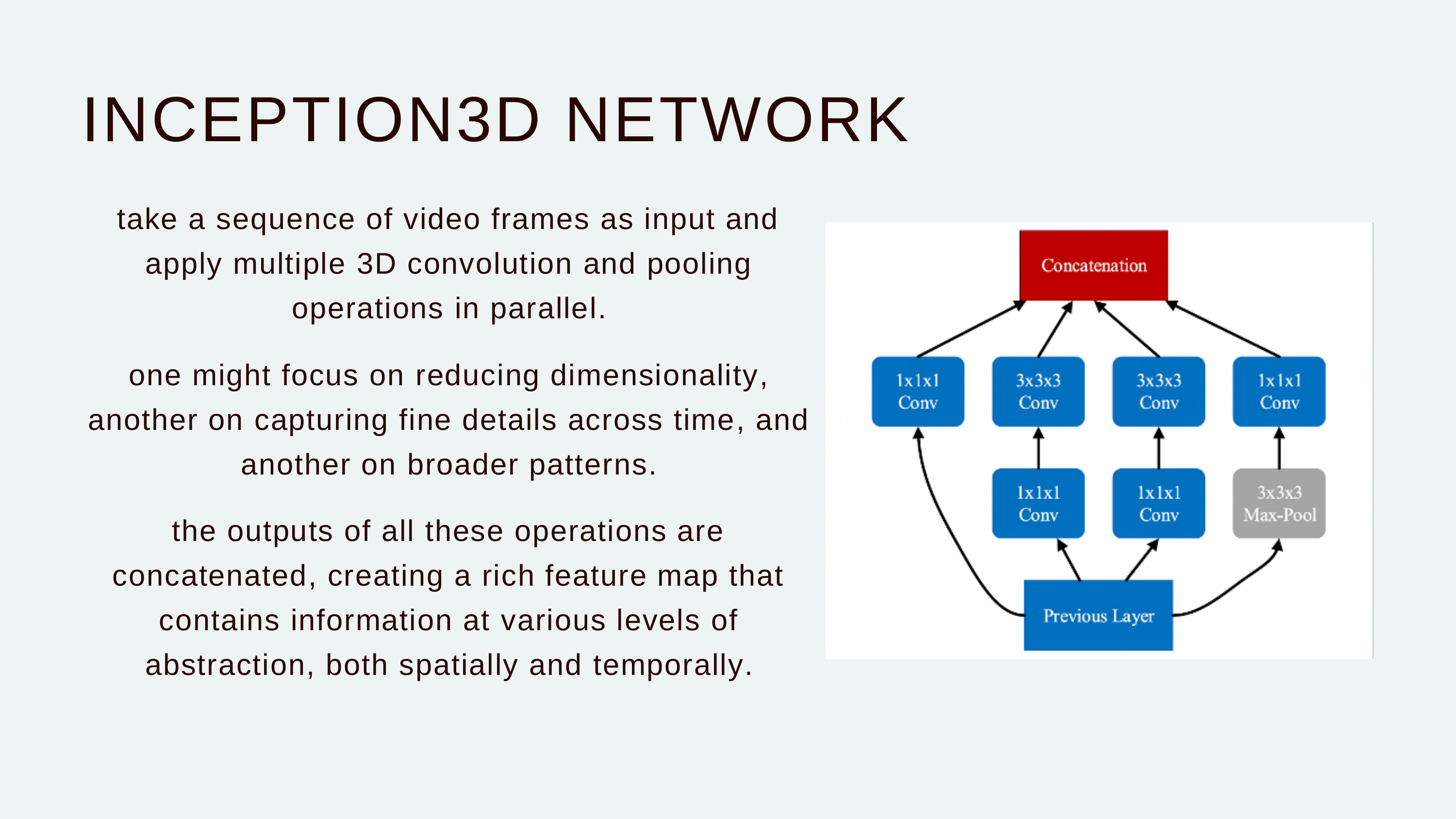

INCEPTION3D NETWORK
take a sequence of video frames as input and apply multiple 3D convolution and pooling operations in parallel.

one might focus on reducing dimensionality, another on capturing fine details across time, and another on broader patterns.
the outputs of all these operations are concatenated, creating a rich feature map that contains information at various levels of abstraction, both spatially and temporally.